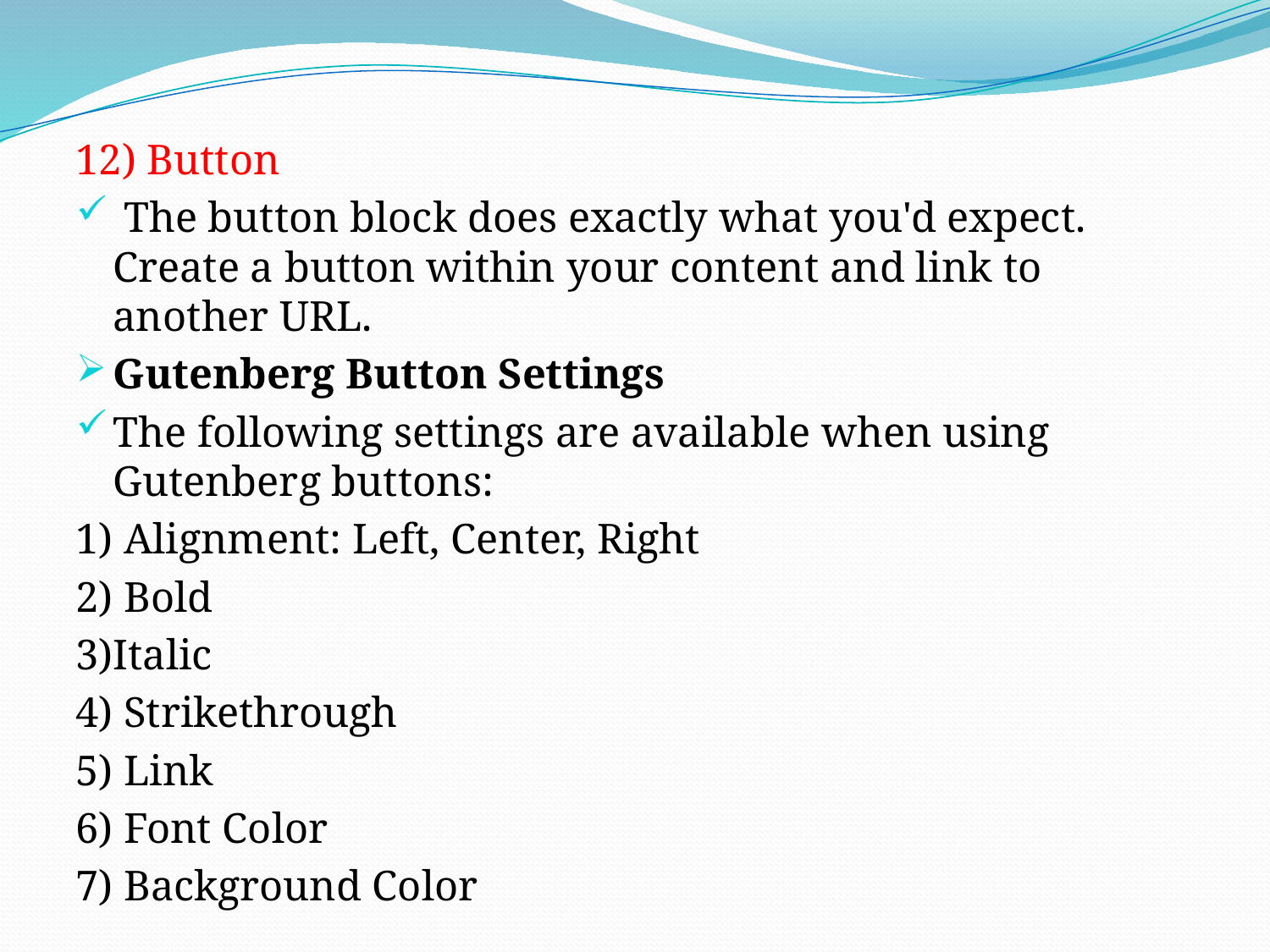

12) Button
 The button block does exactly what you'd expect. Create a button within your content and link to another URL.
Gutenberg Button Settings
The following settings are available when using Gutenberg buttons:
1) Alignment: Left, Center, Right
2) Bold
3)Italic
4) Strikethrough
5) Link
6) Font Color
7) Background Color